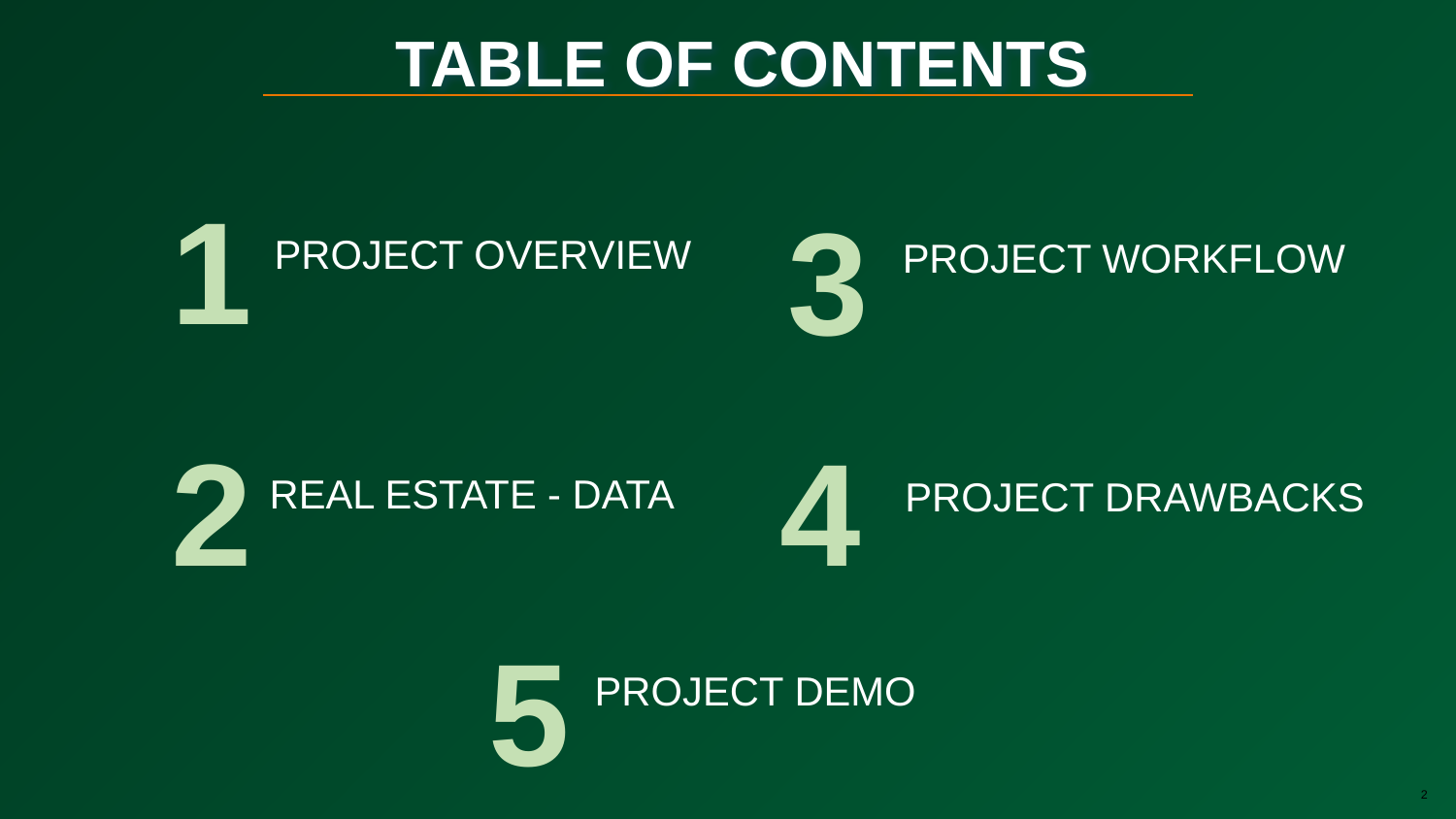

# TABLE OF CONTENTS
1
3
PROJECT OVERVIEW
PROJECT WORKFLOW
2
4
REAL ESTATE - DATA
PROJECT DRAWBACKS
5
PROJECT DEMO